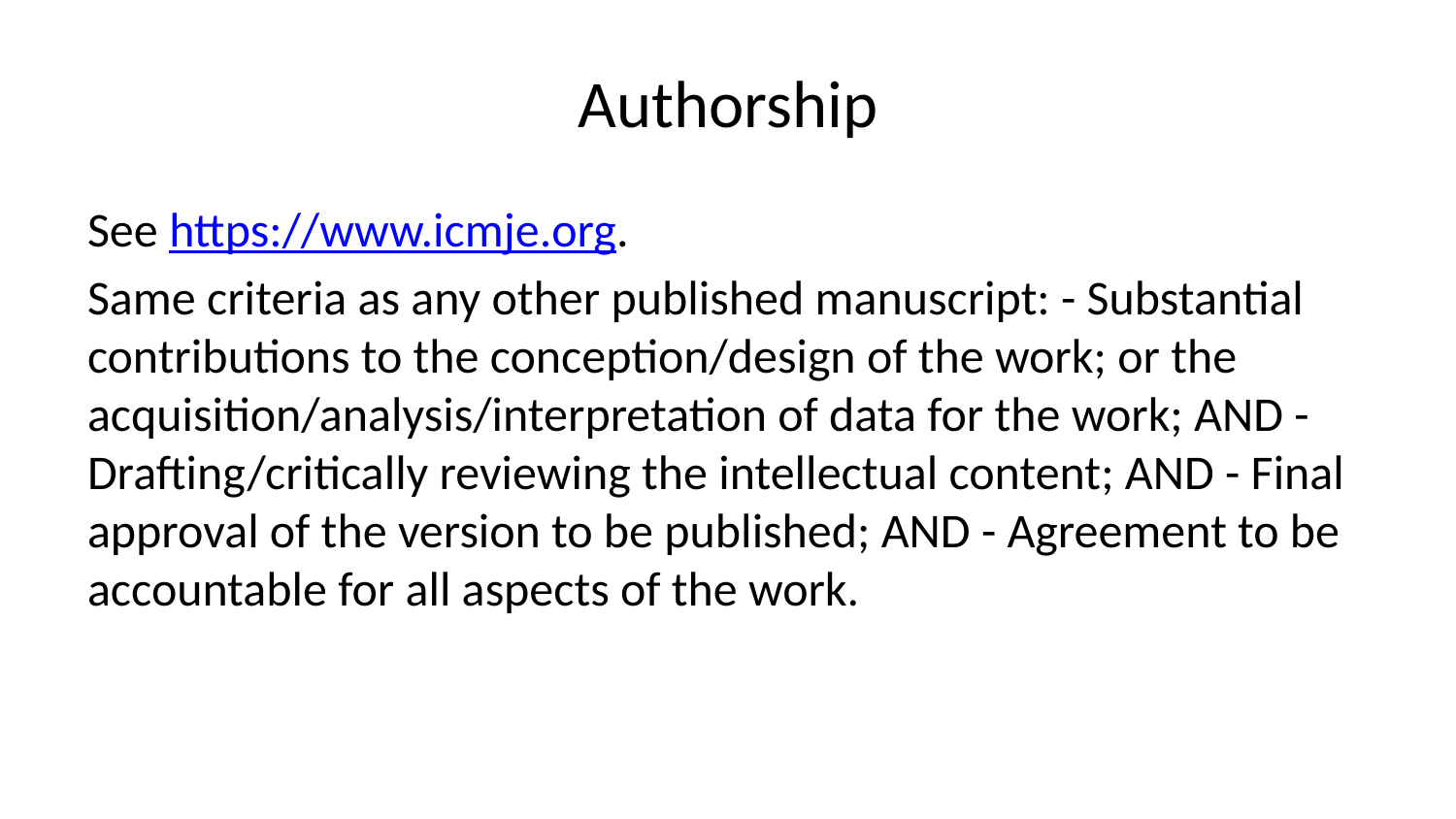

# Authorship
See https://www.icmje.org.
Same criteria as any other published manuscript: - Substantial contributions to the conception/design of the work; or the acquisition/analysis/interpretation of data for the work; AND - Drafting/critically reviewing the intellectual content; AND - Final approval of the version to be published; AND - Agreement to be accountable for all aspects of the work.